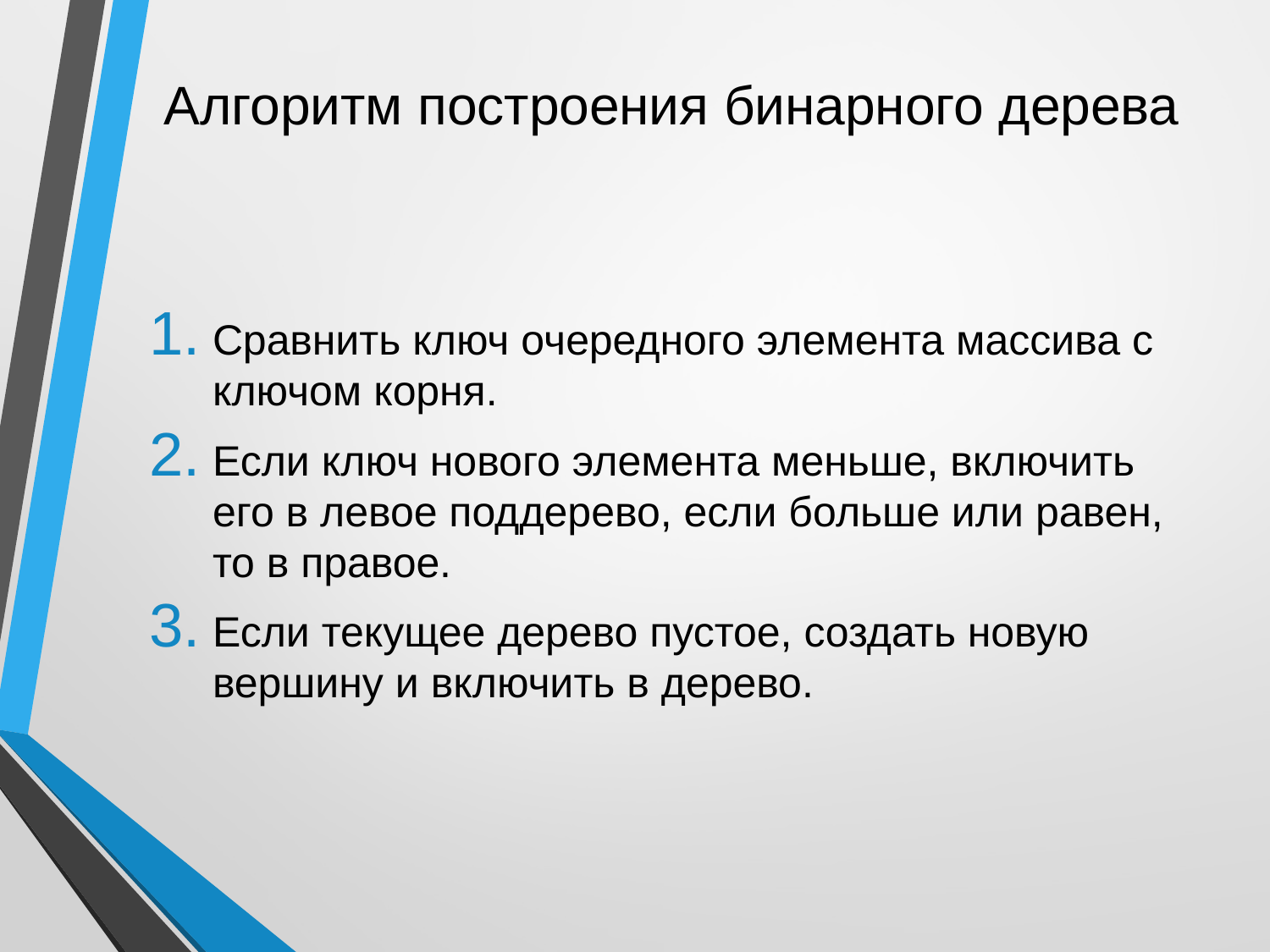

# Алгоритм построения бинарного дерева
Сравнить ключ очередного элемента массива с ключом корня.
Если ключ нового элемента меньше, включить его в левое поддерево, если больше или равен, то в правое.
Если текущее дерево пустое, создать новую вершину и включить в дерево.